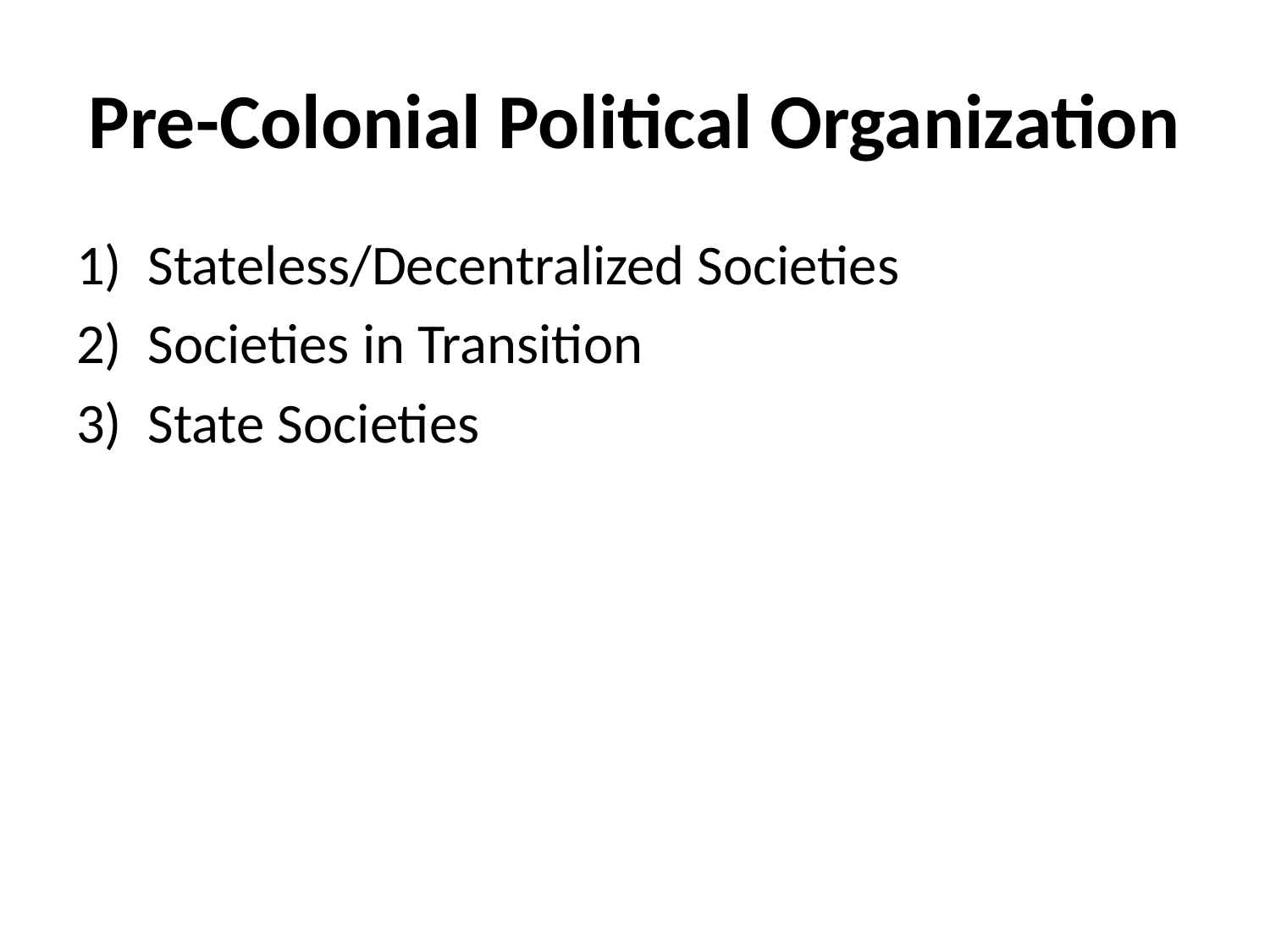

# Pre-Colonial Political Organization
Stateless/Decentralized Societies
Societies in Transition
State Societies